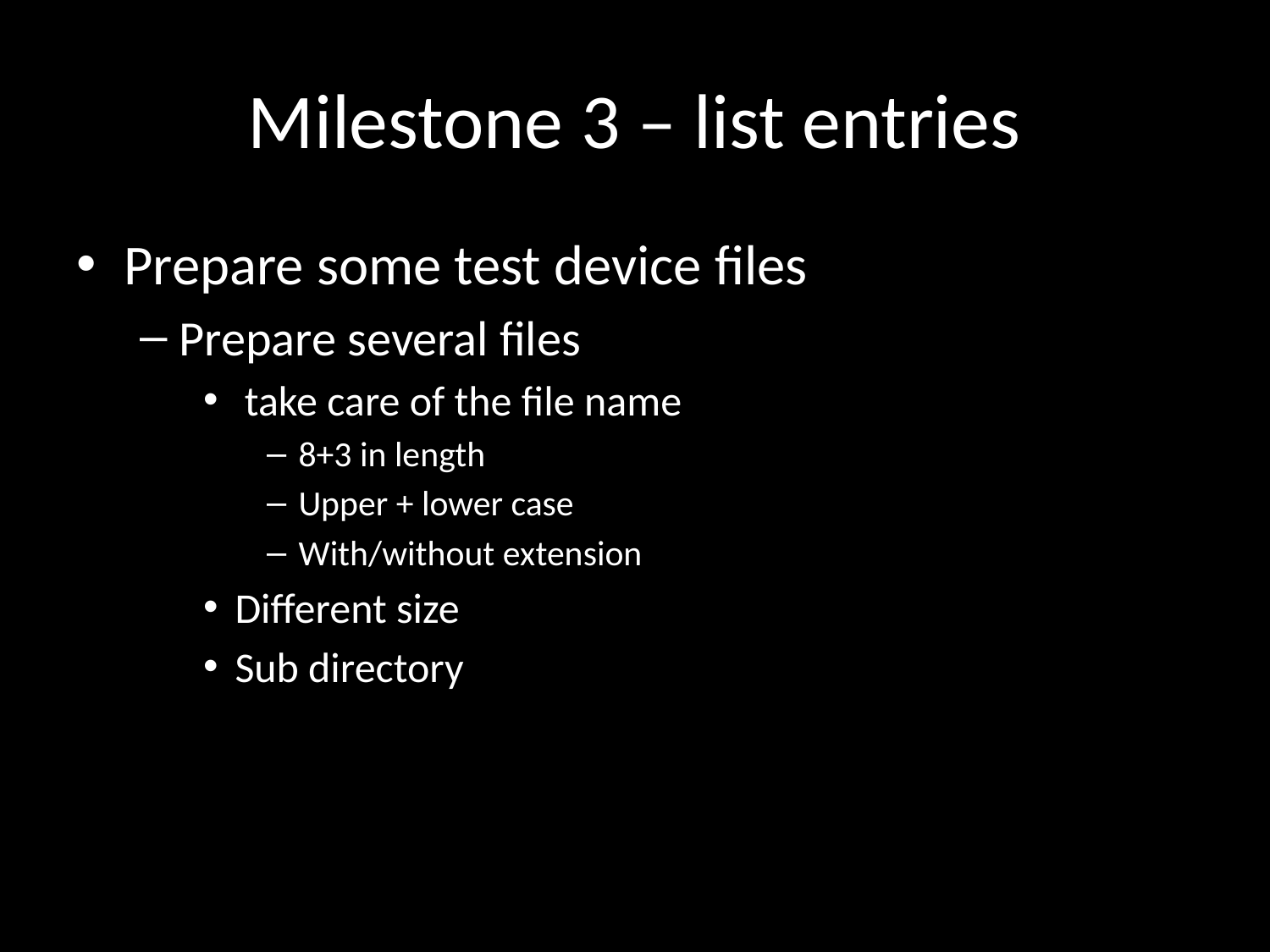

# Milestone 3 – list entries
Prepare some test device files
Prepare several files
 take care of the file name
8+3 in length
Upper + lower case
With/without extension
Different size
Sub directory